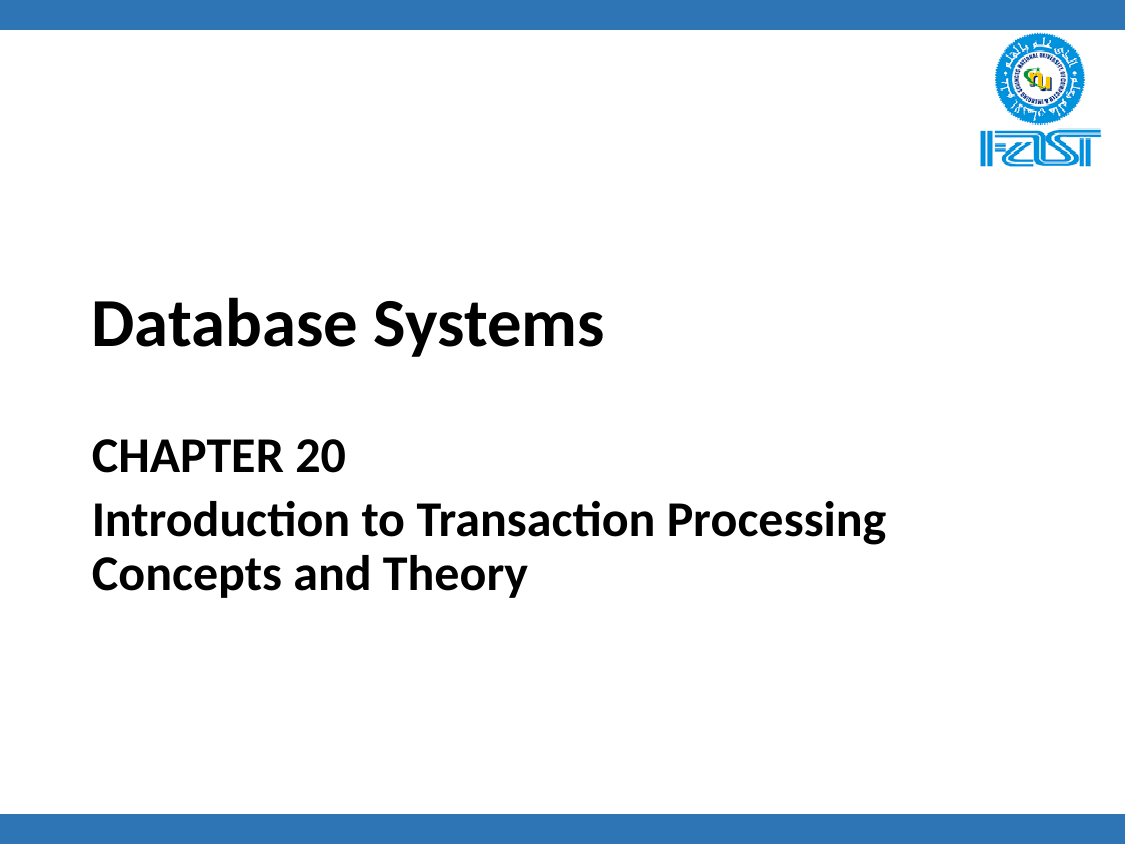

# Database Systems
CHAPTER 20
Introduction to Transaction Processing Concepts and Theory